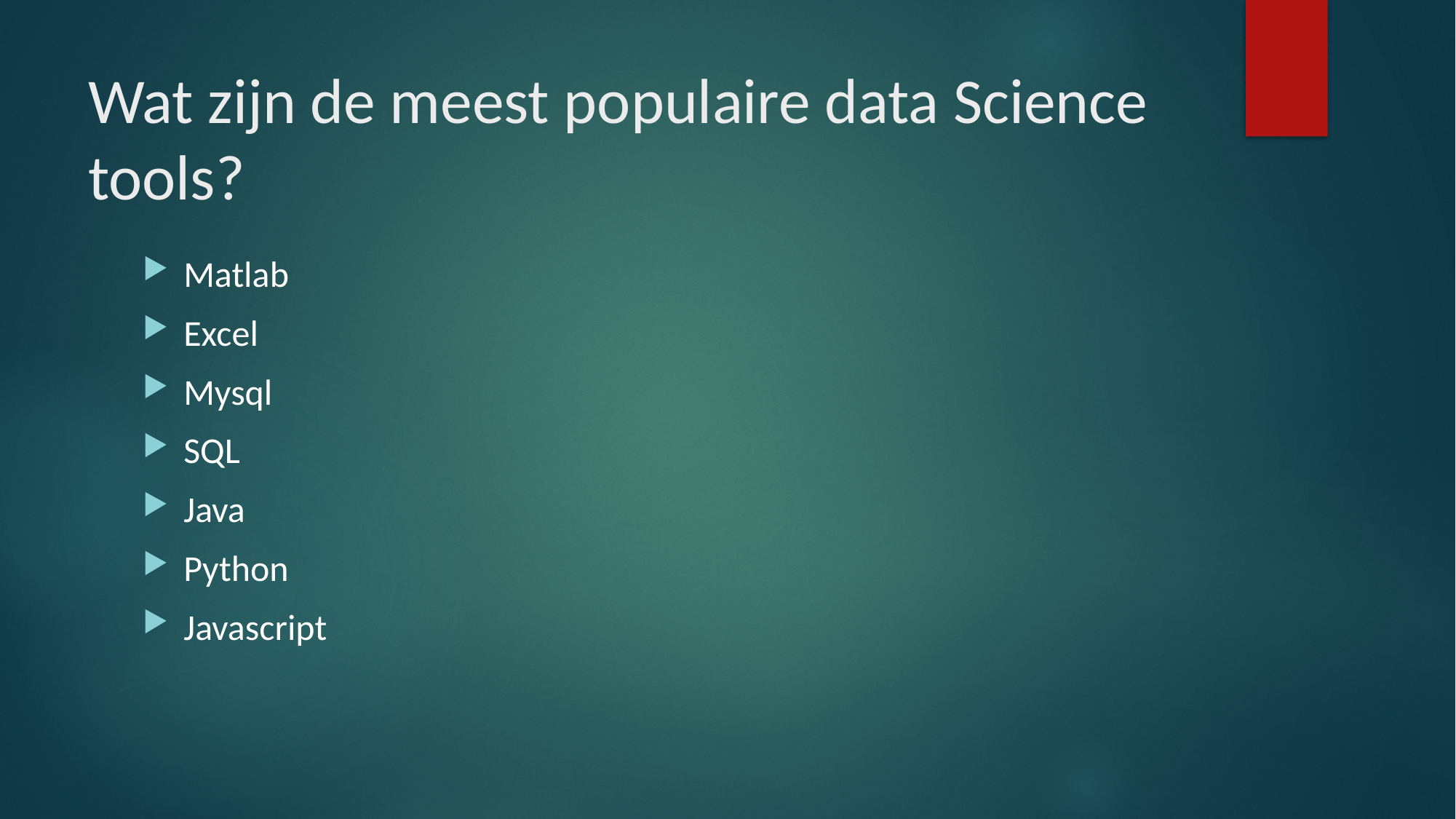

# Wat zijn de meest populaire data Science tools?
Matlab
Excel
Mysql
SQL
Java
Python
Javascript